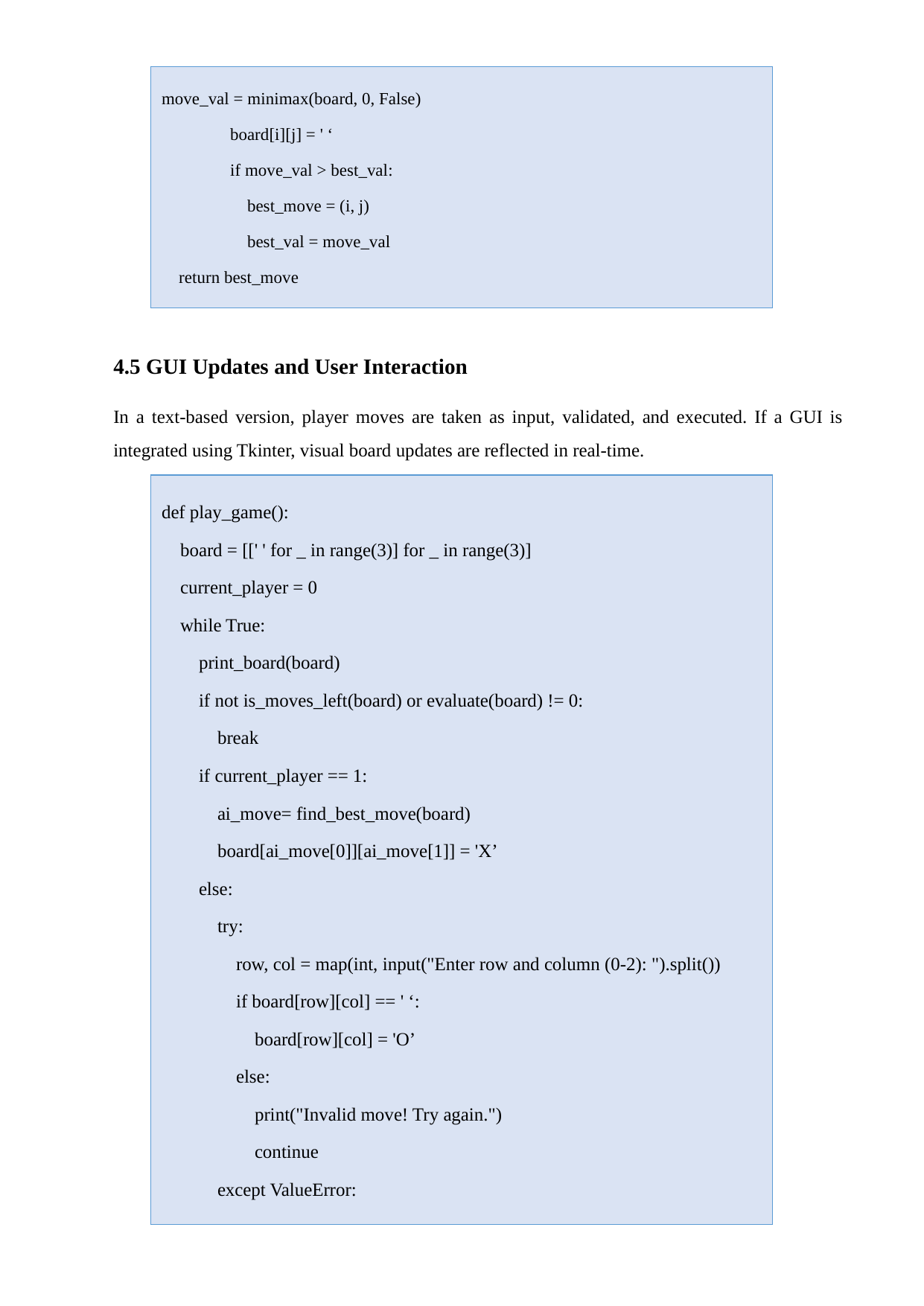

move_val = minimax(board, 0, False)
                board[i][j] = ' ‘
                if move_val > best_val:
                    best_move = (i, j)
                    best_val = move_val
    return best_move
4.5 GUI Updates and User Interaction
In a text-based version, player moves are taken as input, validated, and executed. If a GUI is integrated using Tkinter, visual board updates are reflected in real-time.

def play_game():
    board = [[' ' for _ in range(3)] for _ in range(3)]
    current_player = 0
    while True:
        print_board(board)
        if not is_moves_left(board) or evaluate(board) != 0:
            break
        if current_player == 1:
            ai_move= find_best_move(board)
            board[ai_move[0]][ai_move[1]] = 'X’
        else:
            try:
                row, col = map(int, input("Enter row and column (0-2): ").split())
                if board[row][col] == ' ‘:
                    board[row][col] = 'O’
                else:
                    print("Invalid move! Try again.")
                    continue
            except ValueError: